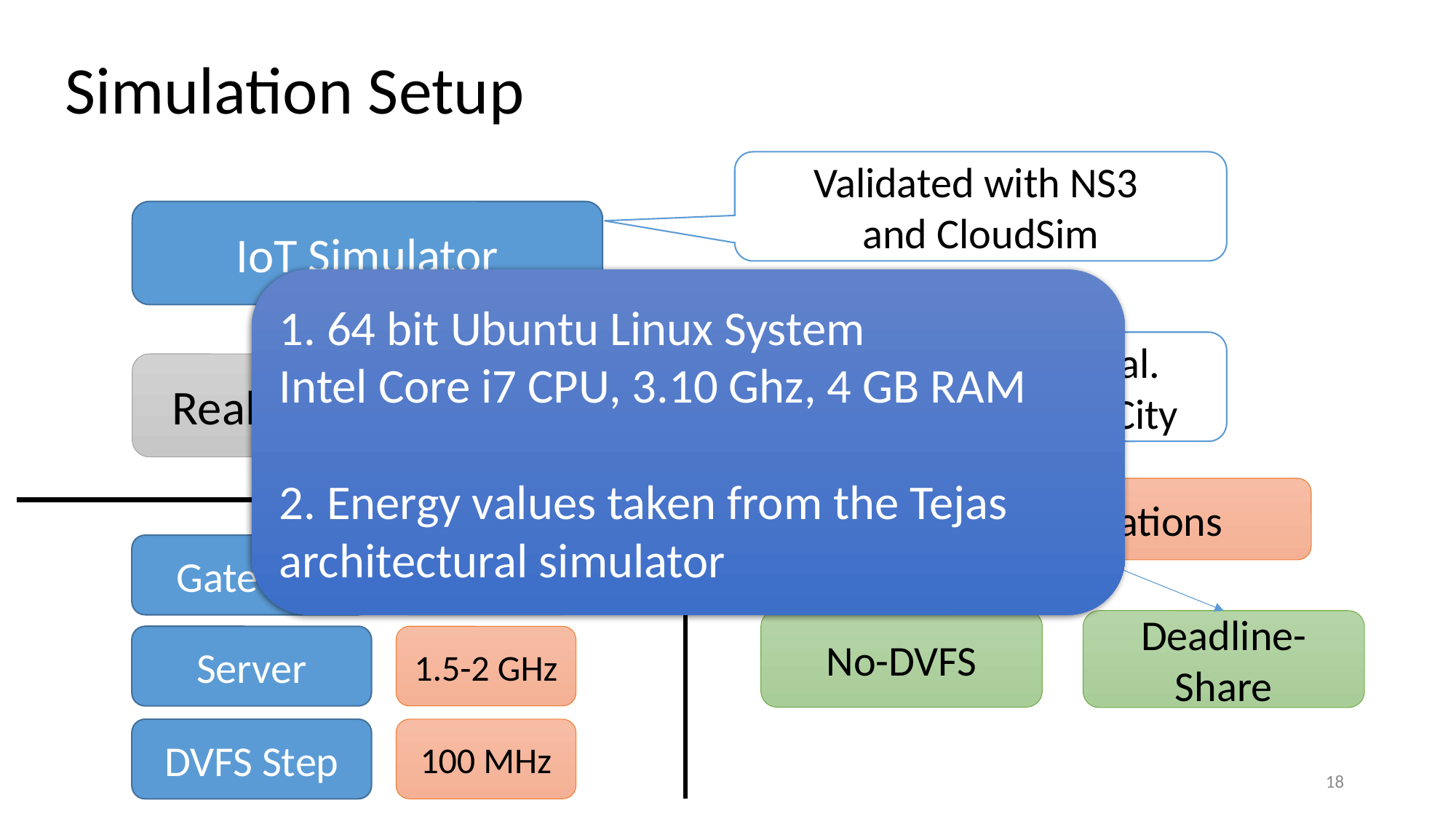

# Simulation Setup
Validated with NS3
and CloudSim
IoT Simulator
1. 64 bit Ubuntu Linux System
Intel Core i7 CPU, 3.10 Ghz, 4 GB RAM

2. Energy values taken from the Tejas architectural simulator
Sinaeepourfard et al.
Data for Barcelona City
Real World IoT Data
Configurations
Gateway
0.5-1 GHz
No-DVFS
Deadline-Share
Server
1.5-2 GHz
DVFS Step
100 MHz
18